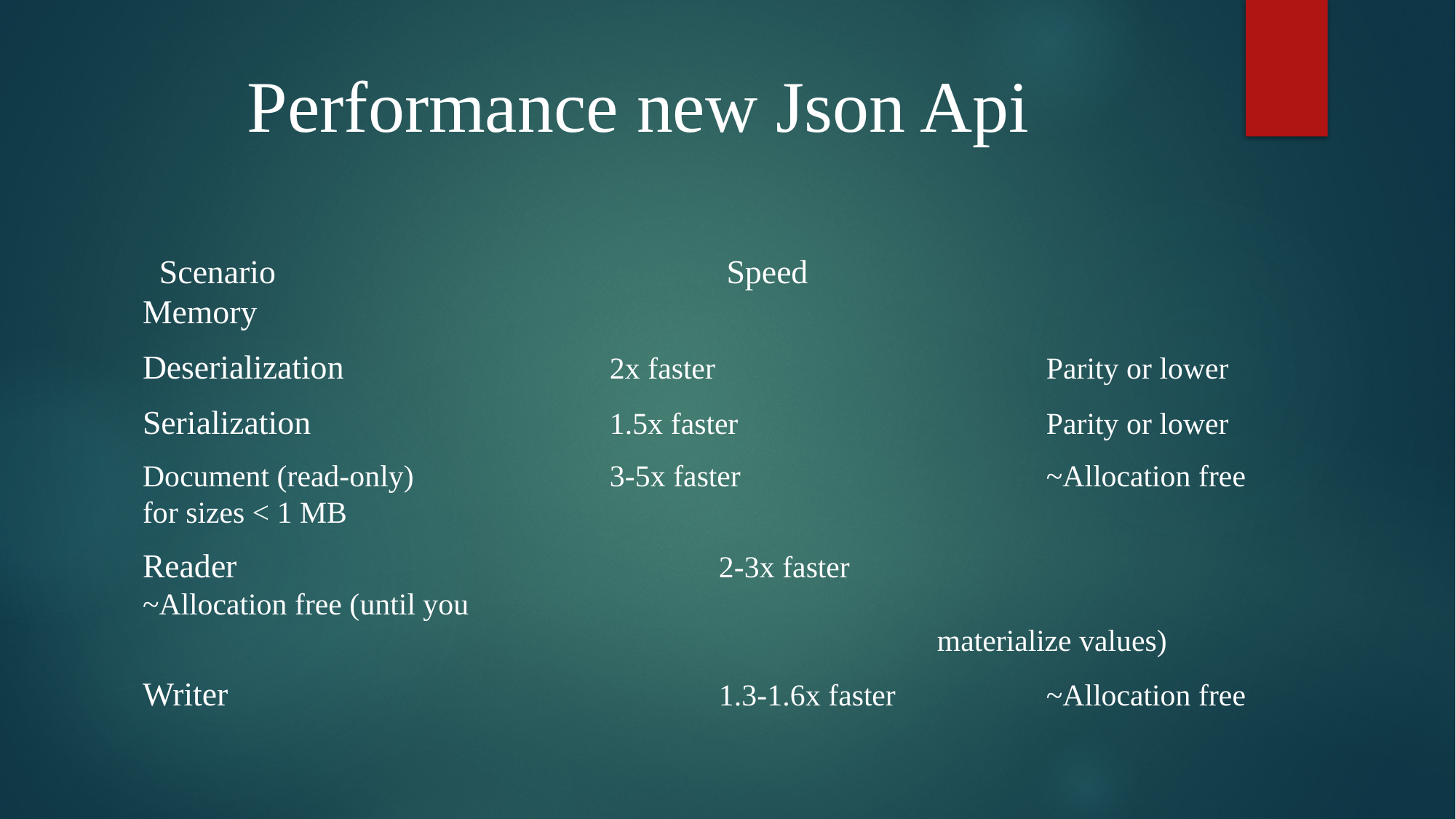

# Performance new Json Api
  Scenario				     Speed				 Memory
Deserialization			    2x faster			    Parity or lower
Serialization			    1.5x faster			    Parity or lower
Document (read-only)		    3-5x faster			    ~Allocation free for sizes < 1 MB
Reader					    2-3x faster			    ~Allocation free (until you 														    materialize values)
Writer					    1.3-1.6x faster		    ~Allocation free